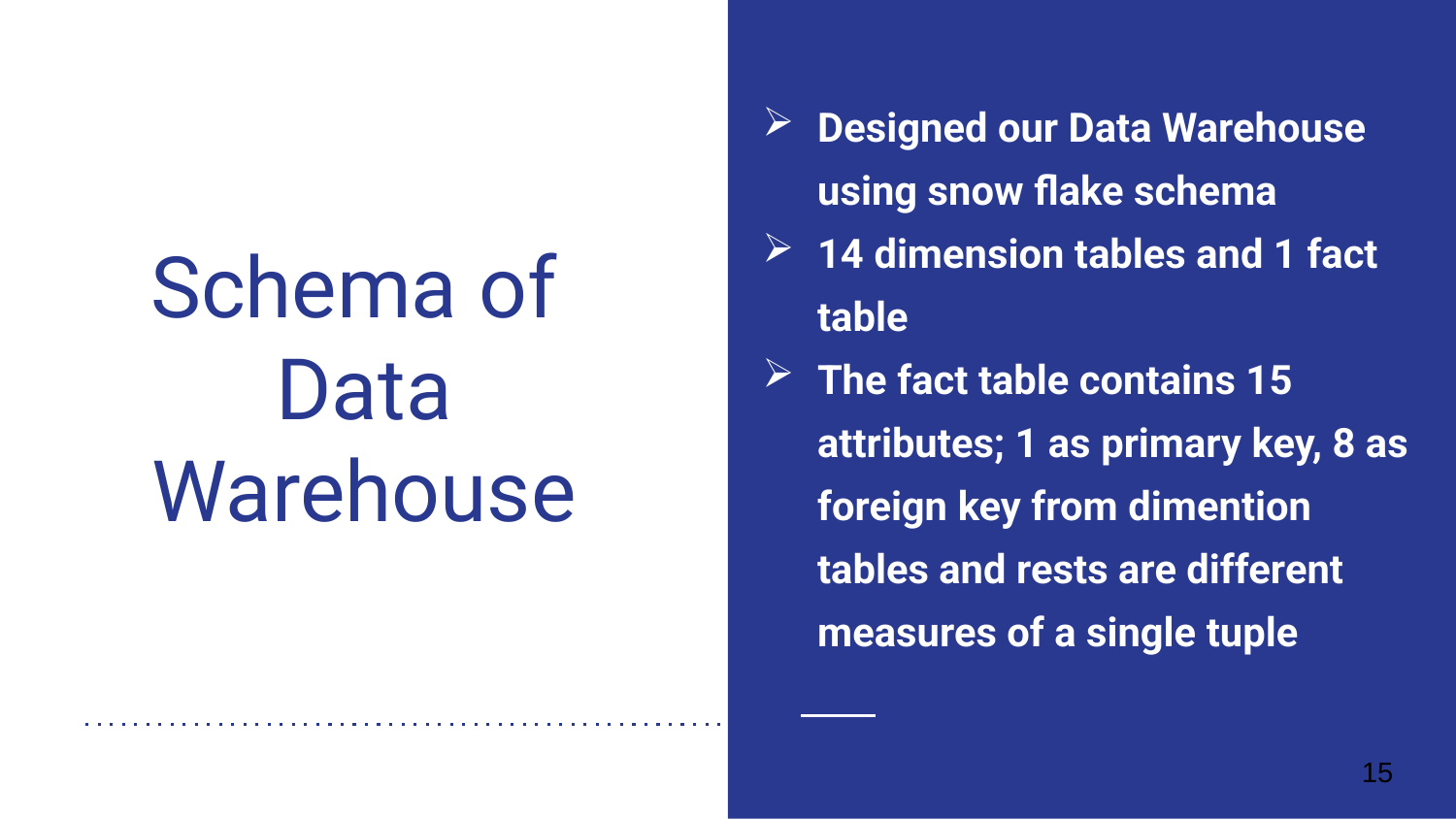

Designed our Data Warehouse using snow flake schema
14 dimension tables and 1 fact table
The fact table contains 15 attributes; 1 as primary key, 8 as foreign key from dimention tables and rests are different measures of a single tuple
# Schema of Data Warehouse
15